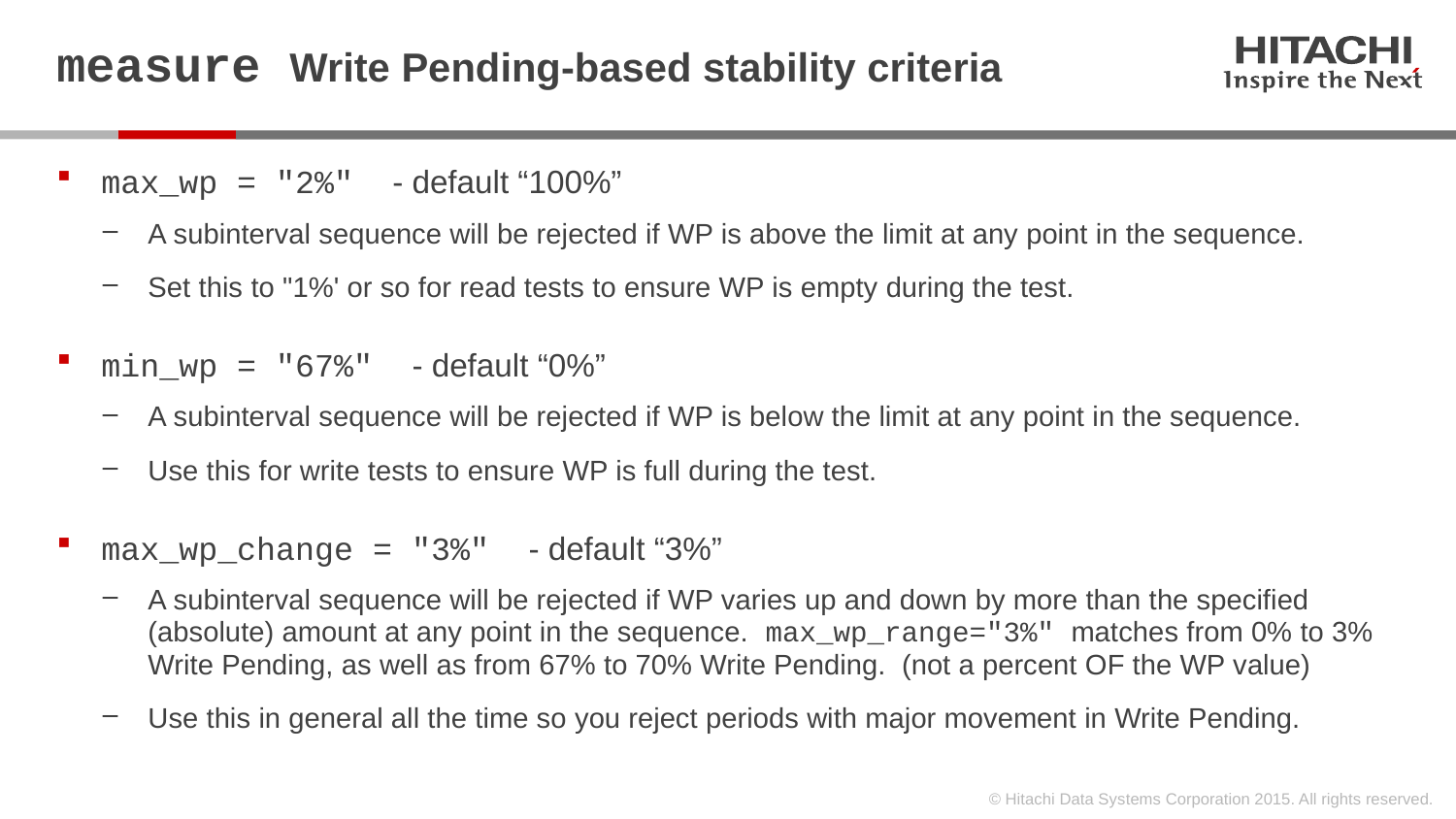

# measure Write Pending-based stability criteria
max_wp = "2%"  - default “100%”
A subinterval sequence will be rejected if WP is above the limit at any point in the sequence.
Set this to "1%' or so for read tests to ensure WP is empty during the test.
min_wp = "67%"  - default “0%”
A subinterval sequence will be rejected if WP is below the limit at any point in the sequence.
Use this for write tests to ensure WP is full during the test.
max_wp_change = "3%"  - default “3%”
A subinterval sequence will be rejected if WP varies up and down by more than the specified (absolute) amount at any point in the sequence.  max_wp_range="3%" matches from 0% to 3% Write Pending, as well as from 67% to 70% Write Pending.  (not a percent OF the WP value)
Use this in general all the time so you reject periods with major movement in Write Pending.